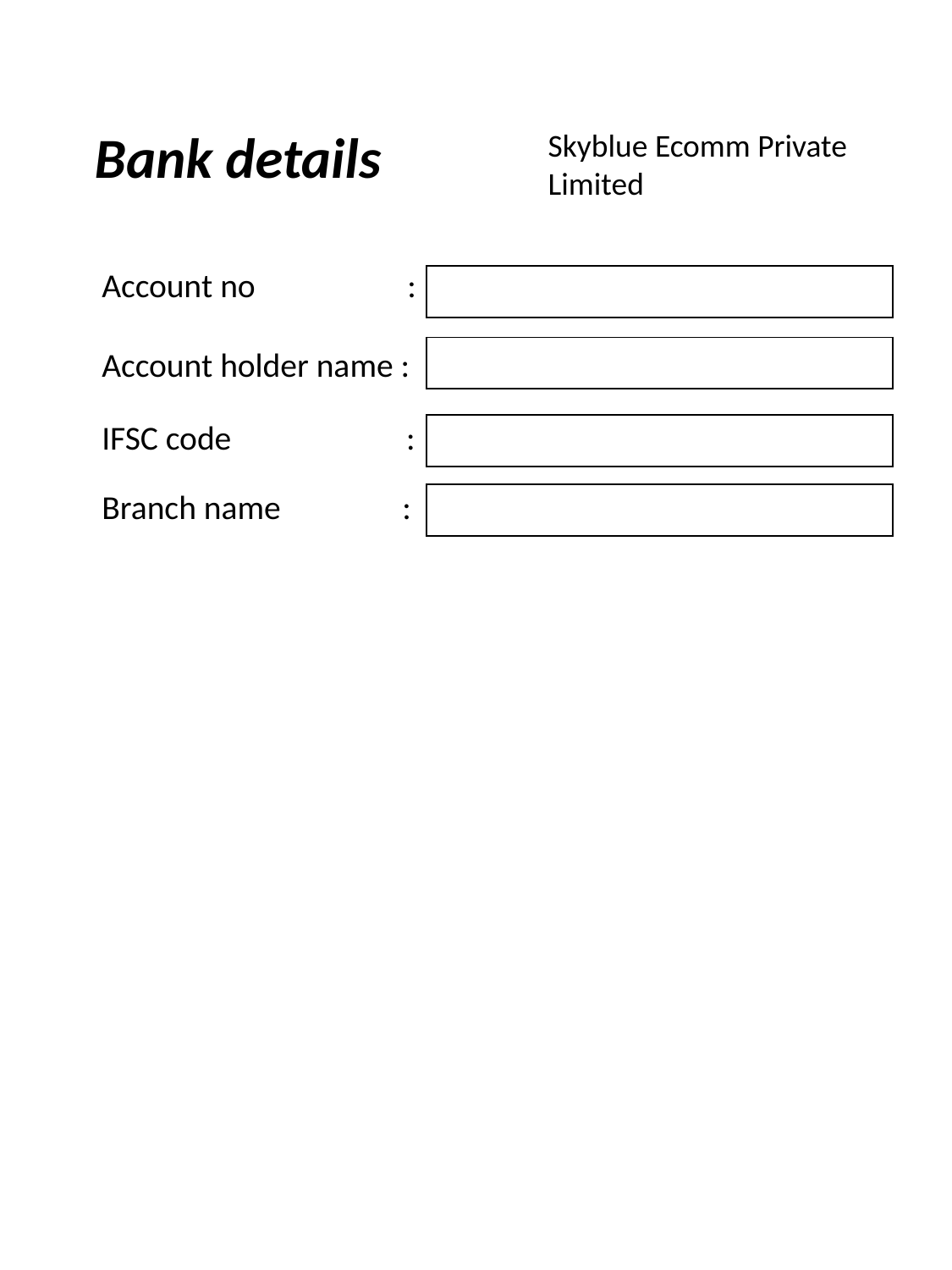

# Bank details
Skyblue Ecomm Private Limited
Account no                    :
|  |
| --- |
Account holder name :
|  |
| --- |
IFSC code                       :
|  |
| --- |
Branch name                :
|  |
| --- |